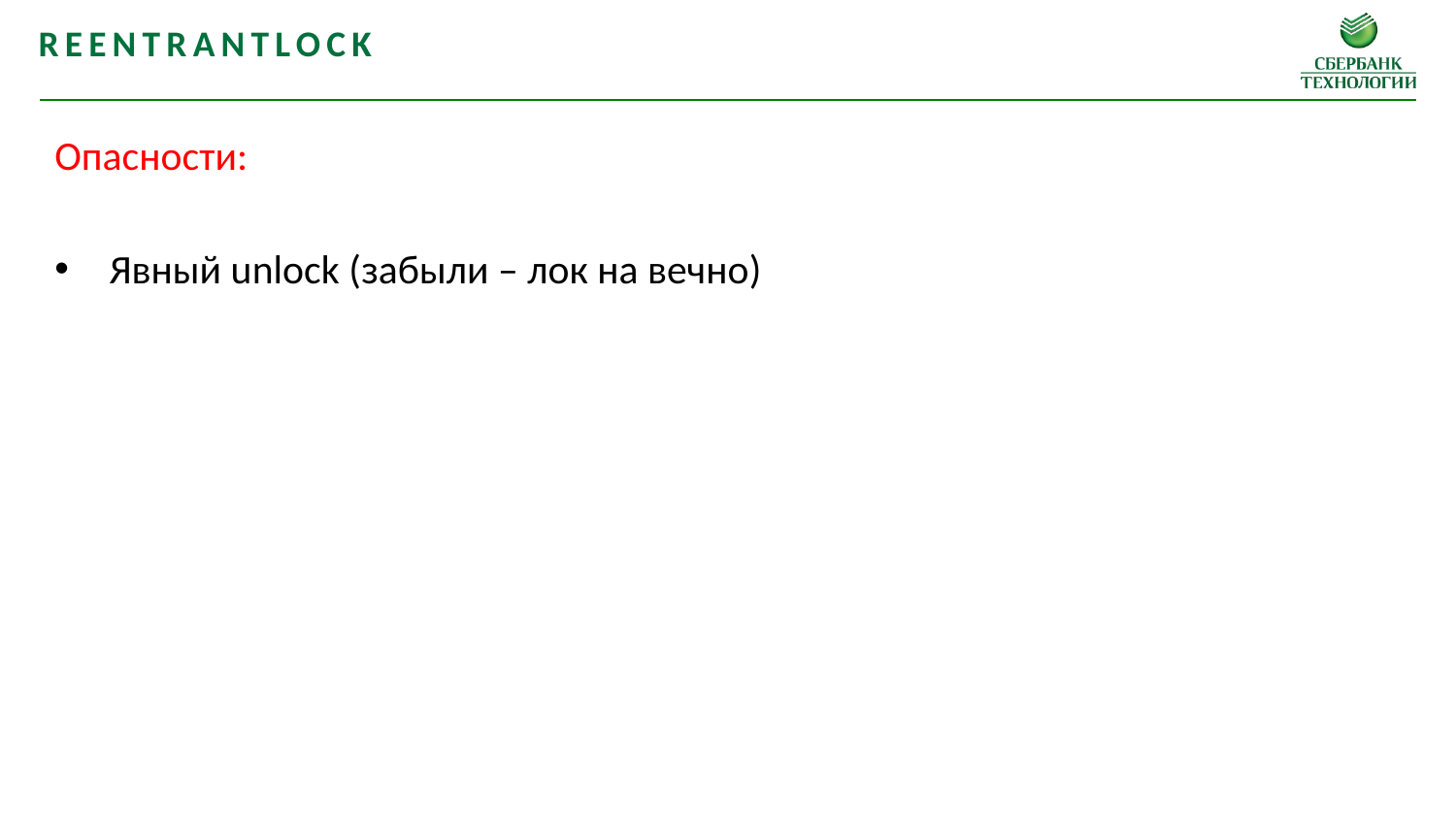

ReentrantLock
Опасности:

Явный unlock (забыли – лок на вечно)